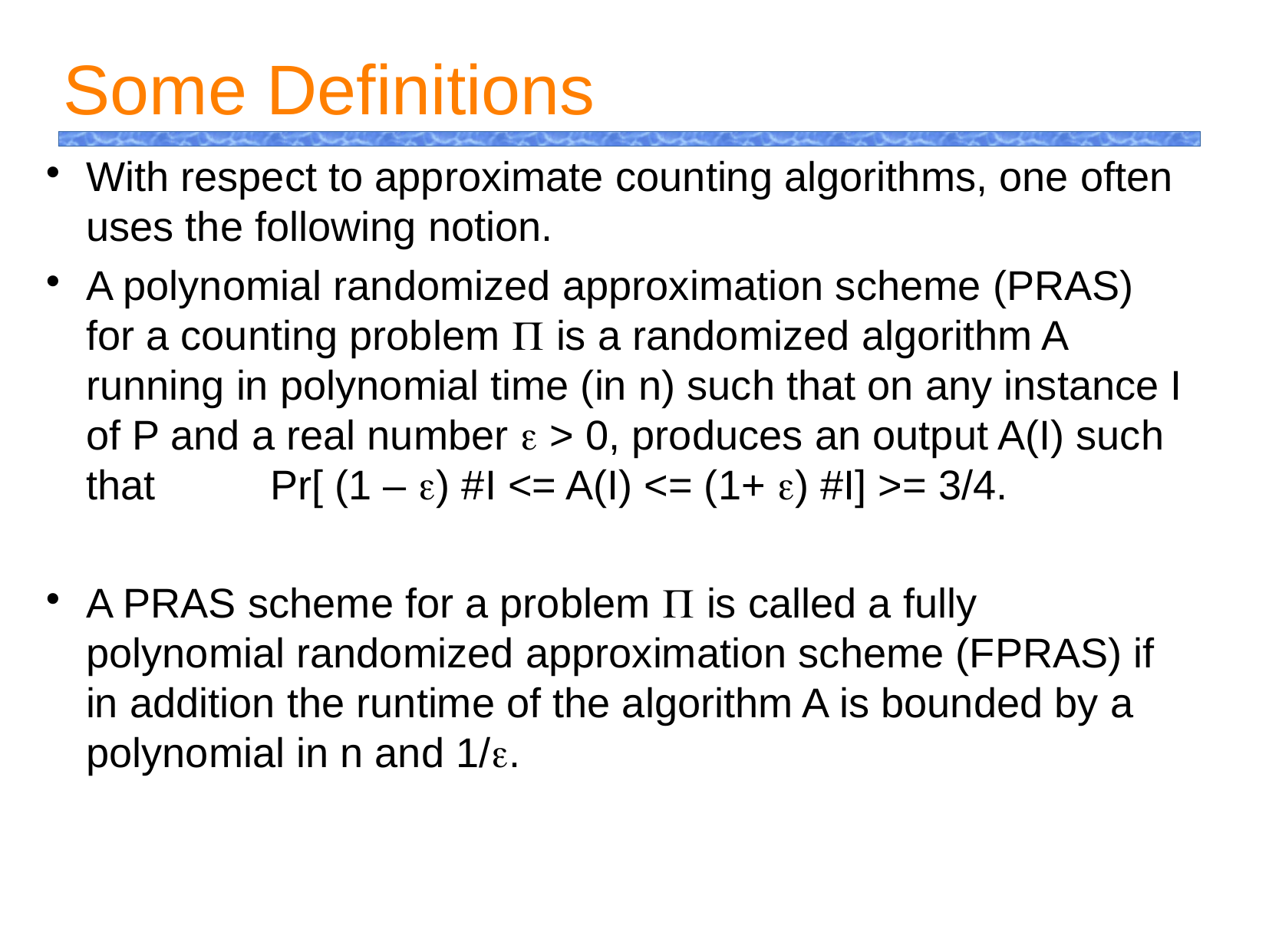

Some Definitions
With respect to approximate counting algorithms, one often uses the following notion.
A polynomial randomized approximation scheme (PRAS) for a counting problem Π is a randomized algorithm A running in polynomial time (in n) such that on any instance I of P and a real number ε > 0, produces an output A(I) such that          Pr[ (1 – ε) #I <= A(I) <= (1+ ε) #I] >= 3/4.

A PRAS scheme for a problem Π is called a fully polynomial randomized approximation scheme (FPRAS) if in addition the runtime of the algorithm A is bounded by a polynomial in n and 1/ε.